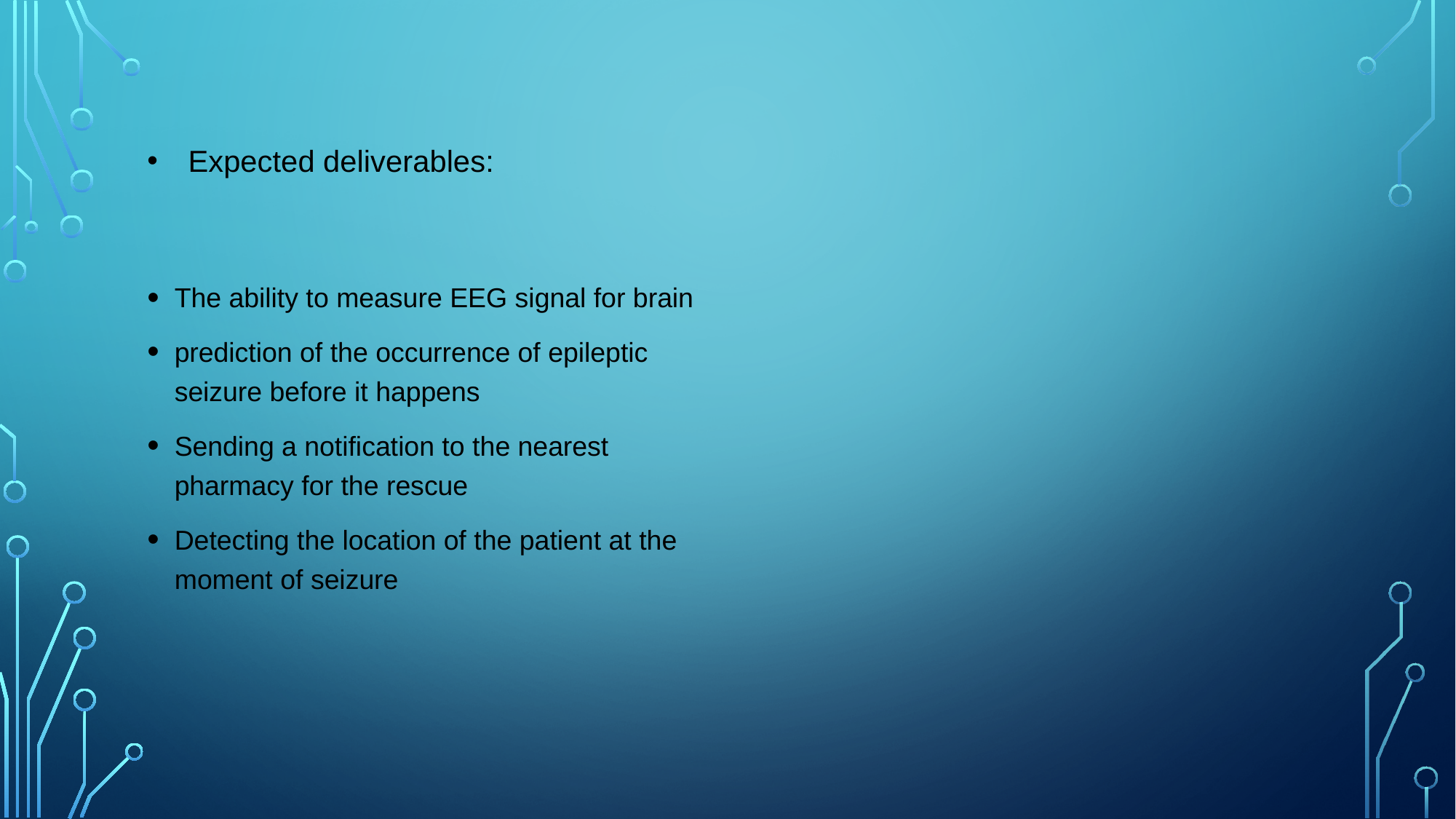

# Expected deliverables:
The ability to measure EEG signal for brain
prediction of the occurrence of epileptic seizure before it happens
Sending a notification to the nearest pharmacy for the rescue
Detecting the location of the patient at the moment of seizure